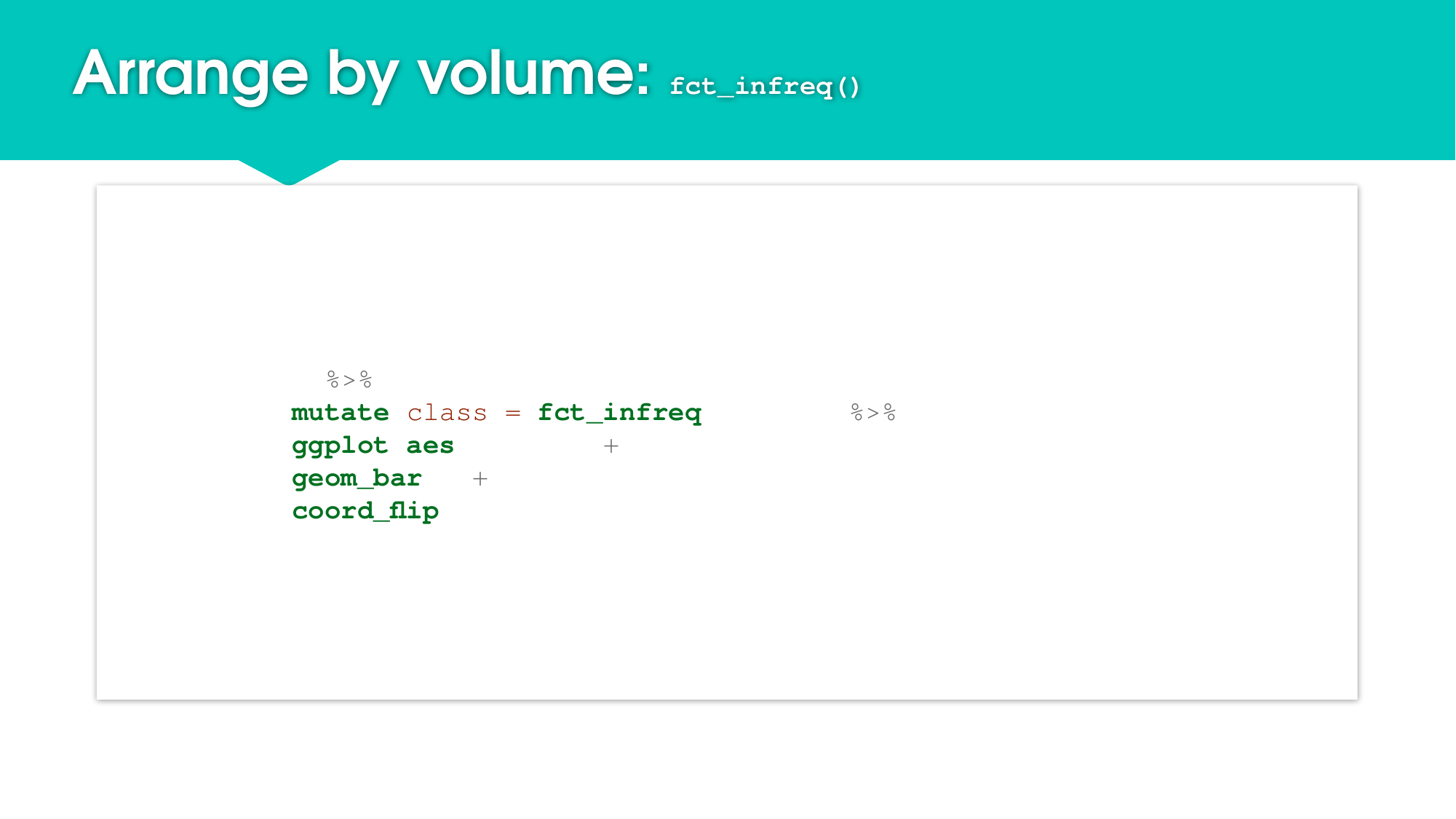

# Arrange by volume: fct_infreq()
mpg %>%
  mutate(class = fct_infreq(class)) %>%
  ggplot(aes(class)) +
  geom_bar() +
  coord_flip()